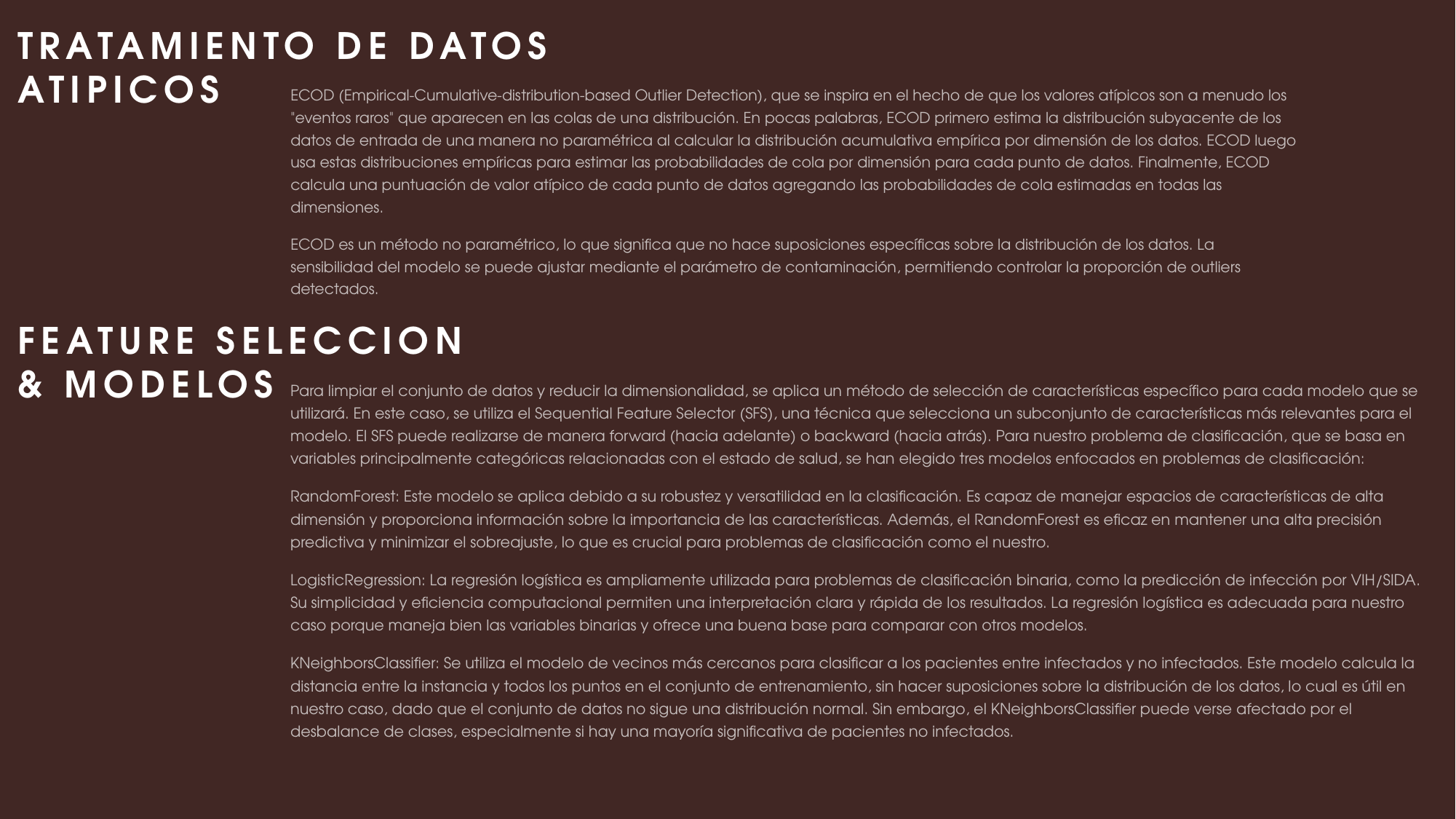

# TRATAMIENTO DE datos ATIPICOS
ECOD (Empirical-Cumulative-distribution-based Outlier Detection), que se inspira en el hecho de que los valores atípicos son a menudo los "eventos raros" que aparecen en las colas de una distribución. En pocas palabras, ECOD primero estima la distribución subyacente de los datos de entrada de una manera no paramétrica al calcular la distribución acumulativa empírica por dimensión de los datos. ECOD luego usa estas distribuciones empíricas para estimar las probabilidades de cola por dimensión para cada punto de datos. Finalmente, ECOD calcula una puntuación de valor atípico de cada punto de datos agregando las probabilidades de cola estimadas en todas las dimensiones.
ECOD es un método no paramétrico, lo que significa que no hace suposiciones específicas sobre la distribución de los datos. La sensibilidad del modelo se puede ajustar mediante el parámetro de contaminación, permitiendo controlar la proporción de outliers detectados.
FEATURE SELECCION & MODELOS
Para limpiar el conjunto de datos y reducir la dimensionalidad, se aplica un método de selección de características específico para cada modelo que se utilizará. En este caso, se utiliza el Sequential Feature Selector (SFS), una técnica que selecciona un subconjunto de características más relevantes para el modelo. El SFS puede realizarse de manera forward (hacia adelante) o backward (hacia atrás). Para nuestro problema de clasificación, que se basa en variables principalmente categóricas relacionadas con el estado de salud, se han elegido tres modelos enfocados en problemas de clasificación:
RandomForest: Este modelo se aplica debido a su robustez y versatilidad en la clasificación. Es capaz de manejar espacios de características de alta dimensión y proporciona información sobre la importancia de las características. Además, el RandomForest es eficaz en mantener una alta precisión predictiva y minimizar el sobreajuste, lo que es crucial para problemas de clasificación como el nuestro.
LogisticRegression: La regresión logística es ampliamente utilizada para problemas de clasificación binaria, como la predicción de infección por VIH/SIDA. Su simplicidad y eficiencia computacional permiten una interpretación clara y rápida de los resultados. La regresión logística es adecuada para nuestro caso porque maneja bien las variables binarias y ofrece una buena base para comparar con otros modelos.
KNeighborsClassifier: Se utiliza el modelo de vecinos más cercanos para clasificar a los pacientes entre infectados y no infectados. Este modelo calcula la distancia entre la instancia y todos los puntos en el conjunto de entrenamiento, sin hacer suposiciones sobre la distribución de los datos, lo cual es útil en nuestro caso, dado que el conjunto de datos no sigue una distribución normal. Sin embargo, el KNeighborsClassifier puede verse afectado por el desbalance de clases, especialmente si hay una mayoría significativa de pacientes no infectados.